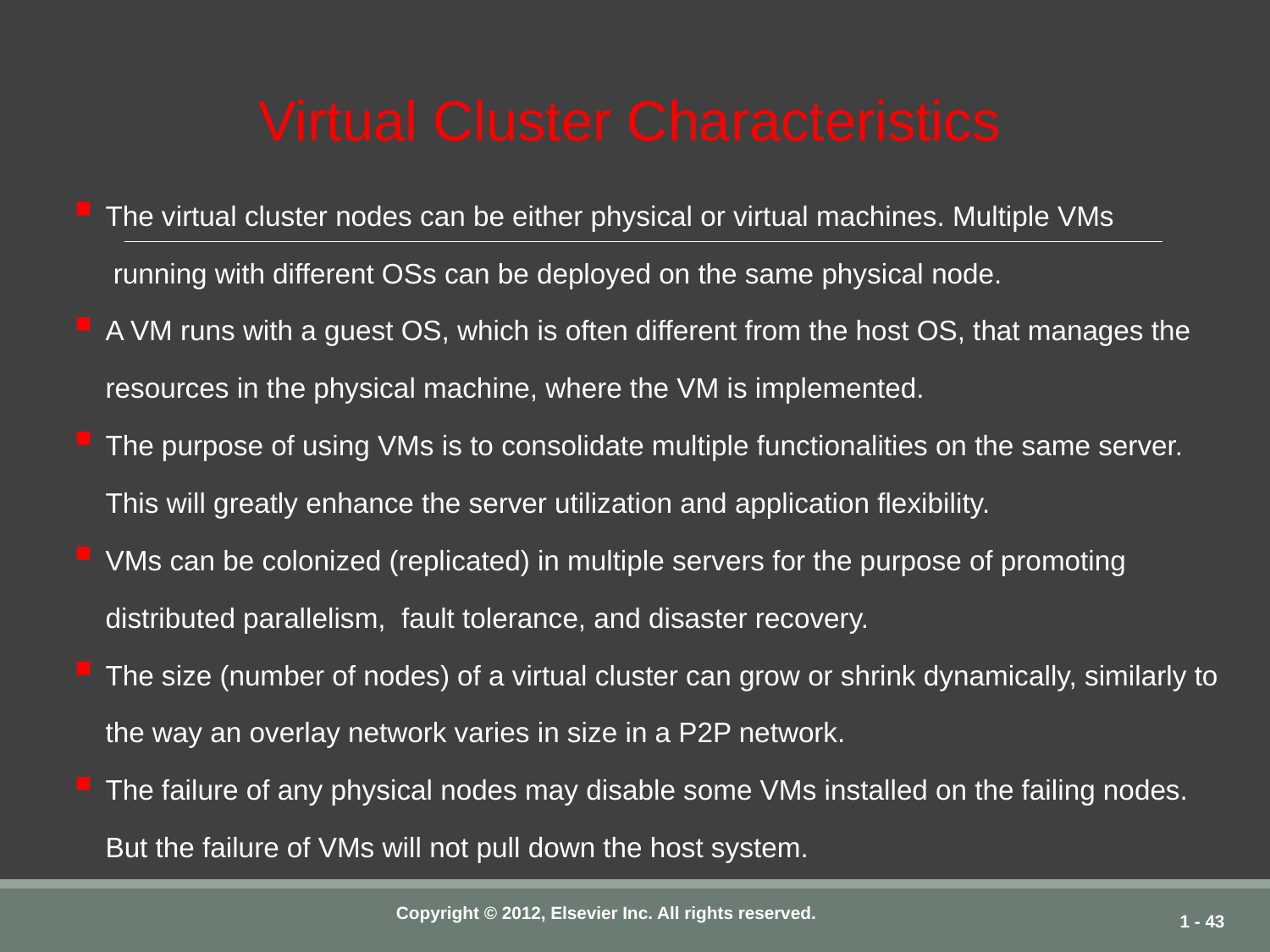

Virtual Cluster Characteristics
The virtual cluster nodes can be either physical or virtual machines. Multiple VMs
 running with different OSs can be deployed on the same physical node.
A VM runs with a guest OS, which is often different from the host OS, that manages the resources in the physical machine, where the VM is implemented.
The purpose of using VMs is to consolidate multiple functionalities on the same server. This will greatly enhance the server utilization and application flexibility.
VMs can be colonized (replicated) in multiple servers for the purpose of promoting distributed parallelism,  fault tolerance, and disaster recovery.
The size (number of nodes) of a virtual cluster can grow or shrink dynamically, similarly to the way an overlay network varies in size in a P2P network.
The failure of any physical nodes may disable some VMs installed on the failing nodes. But the failure of VMs will not pull down the host system.